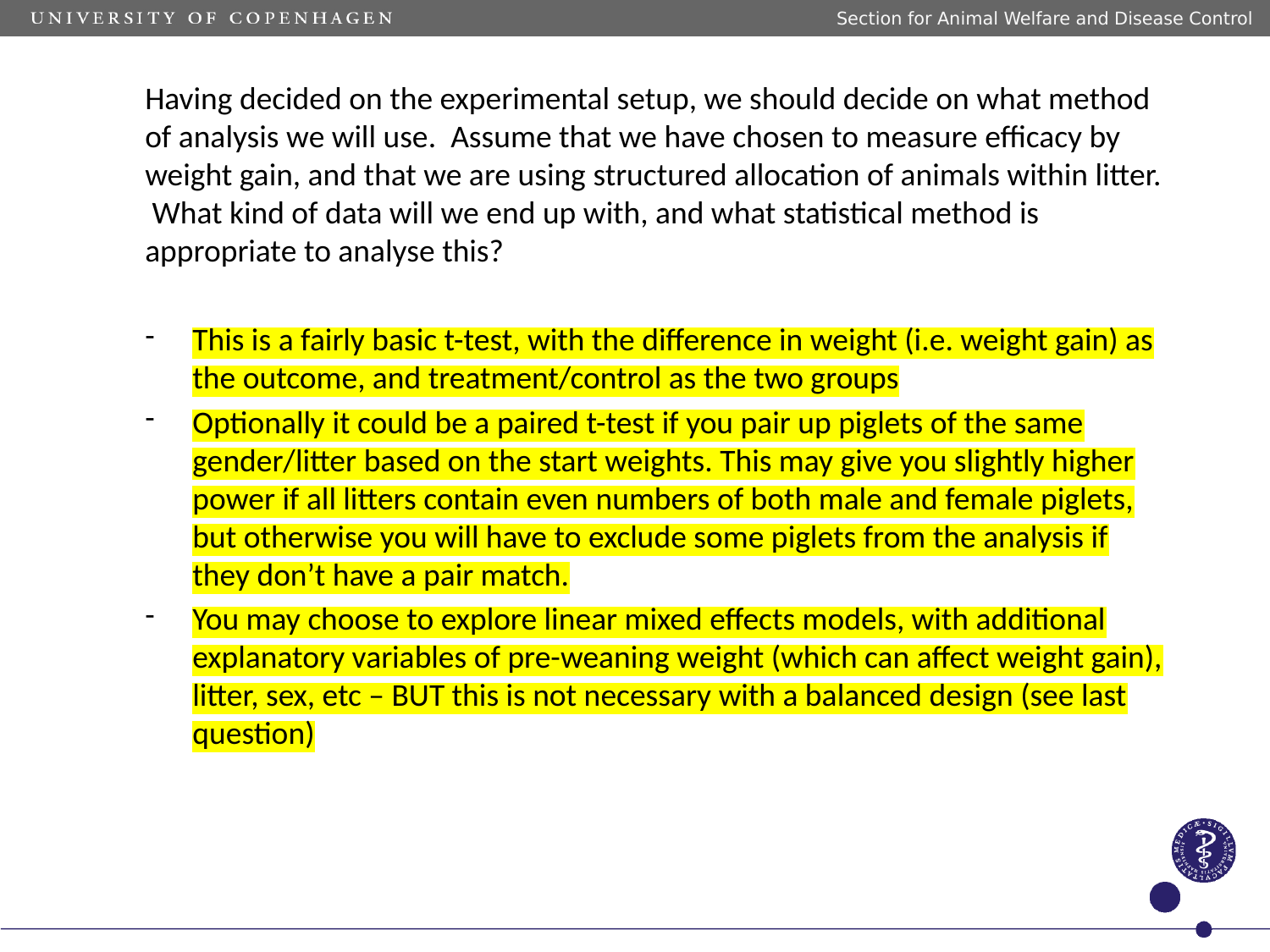

Section for Animal Welfare and Disease Control
Having decided on the experimental setup, we should decide on what method of analysis we will use.  Assume that we have chosen to measure efficacy by weight gain, and that we are using structured allocation of animals within litter.  What kind of data will we end up with, and what statistical method is appropriate to analyse this?

This is a fairly basic t-test, with the difference in weight (i.e. weight gain) as the outcome, and treatment/control as the two groups
Optionally it could be a paired t-test if you pair up piglets of the same gender/litter based on the start weights. This may give you slightly higher power if all litters contain even numbers of both male and female piglets, but otherwise you will have to exclude some piglets from the analysis if they don’t have a pair match.
You may choose to explore linear mixed effects models, with additional explanatory variables of pre-weaning weight (which can affect weight gain), litter, sex, etc – BUT this is not necessary with a balanced design (see last question)